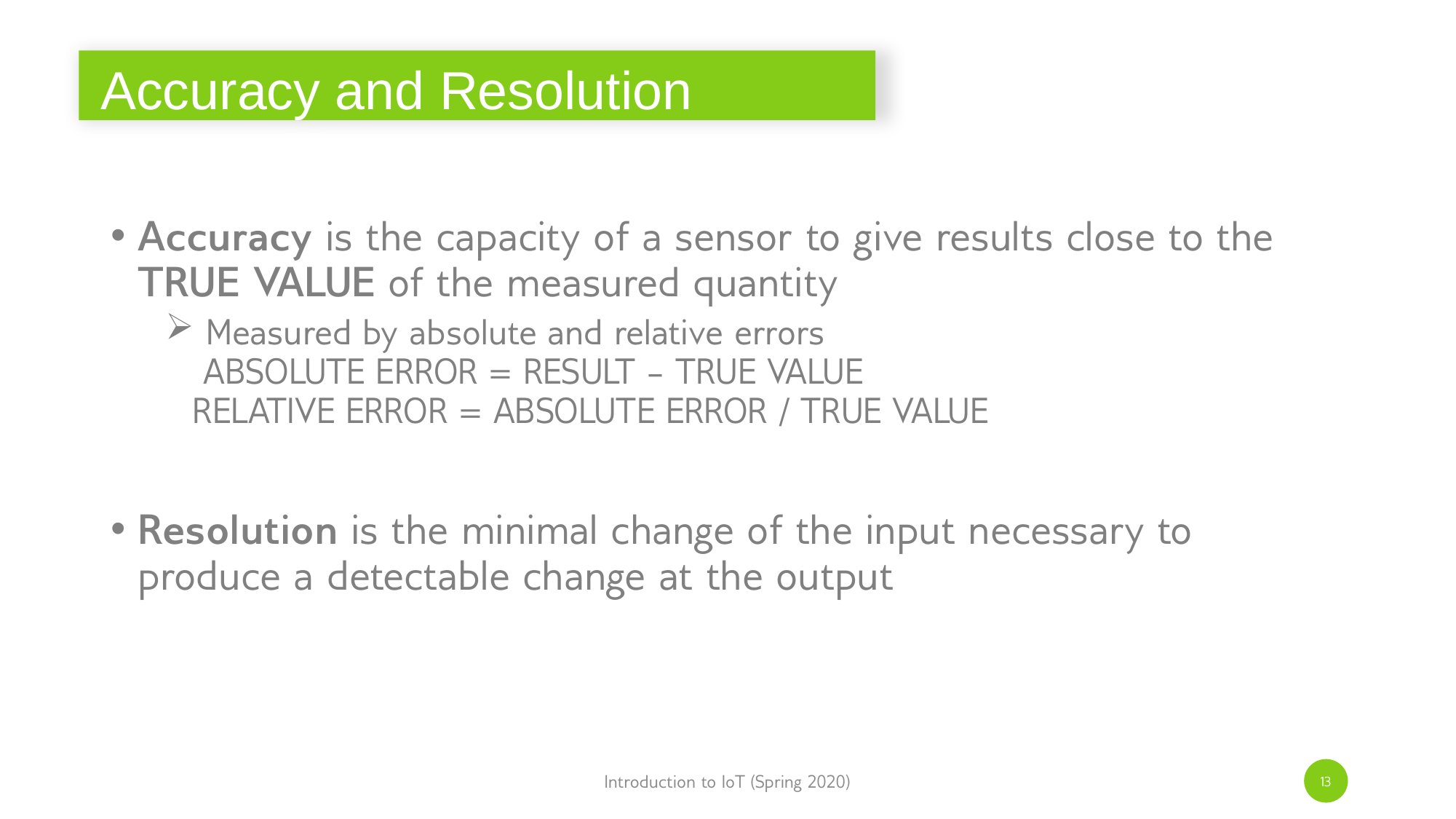

# Accuracy and Resolution
Accuracy is the capacity of a sensor to give results close to the TRUE VALUE of the measured quantity
 Measured by absolute and relative errors
 ABSOLUTE ERROR = RESULT – TRUE VALUE
RELATIVE ERROR = ABSOLUTE ERROR / TRUE VALUE

Resolution is the minimal change of the input necessary to produce a detectable change at the output
Introduction to IoT (Spring 2020)
13